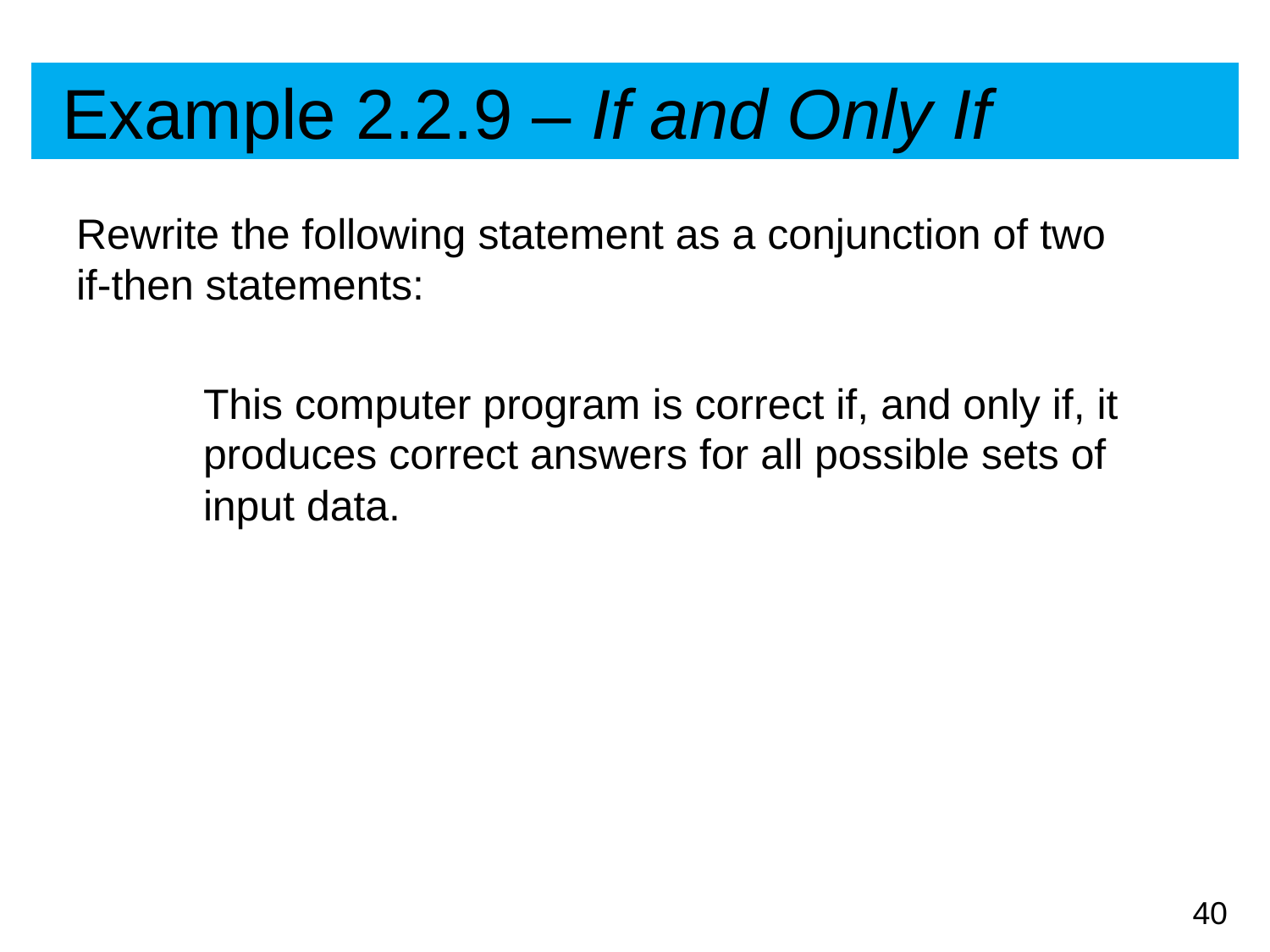

# Example 2.2.9 – If and Only If
Rewrite the following statement as a conjunction of two     if-then statements:

	This computer program is correct if, and only if, it 	produces correct answers for all possible sets of 	input data.